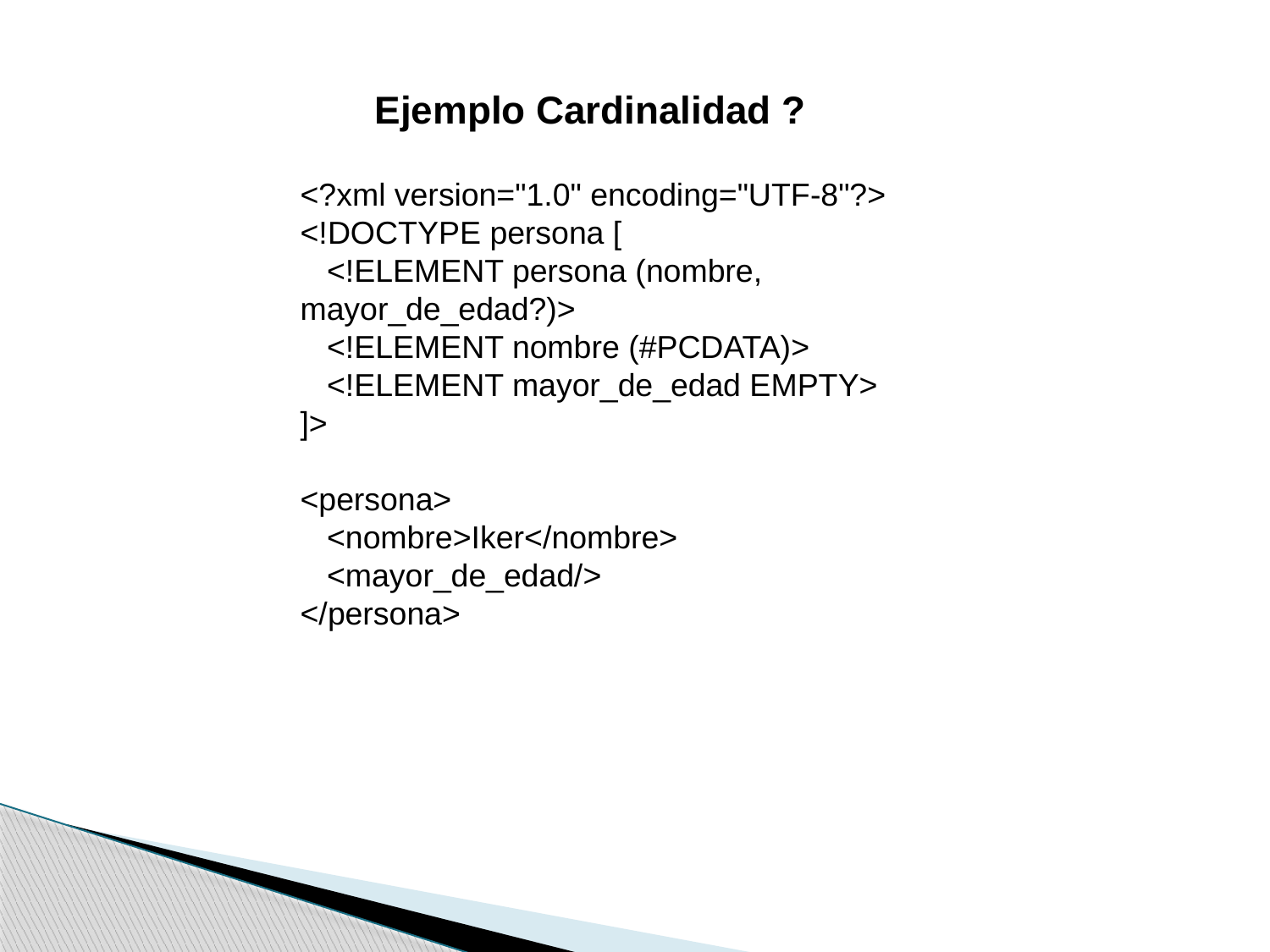

Ejemplo Cardinalidad ?
<?xml version="1.0" encoding="UTF-8"?>
<!DOCTYPE persona [
   <!ELEMENT persona (nombre, mayor_de_edad?)>
   <!ELEMENT nombre (#PCDATA)>
   <!ELEMENT mayor_de_edad EMPTY>
]>

<persona>
   <nombre>Iker</nombre>
   <mayor_de_edad/>
</persona>